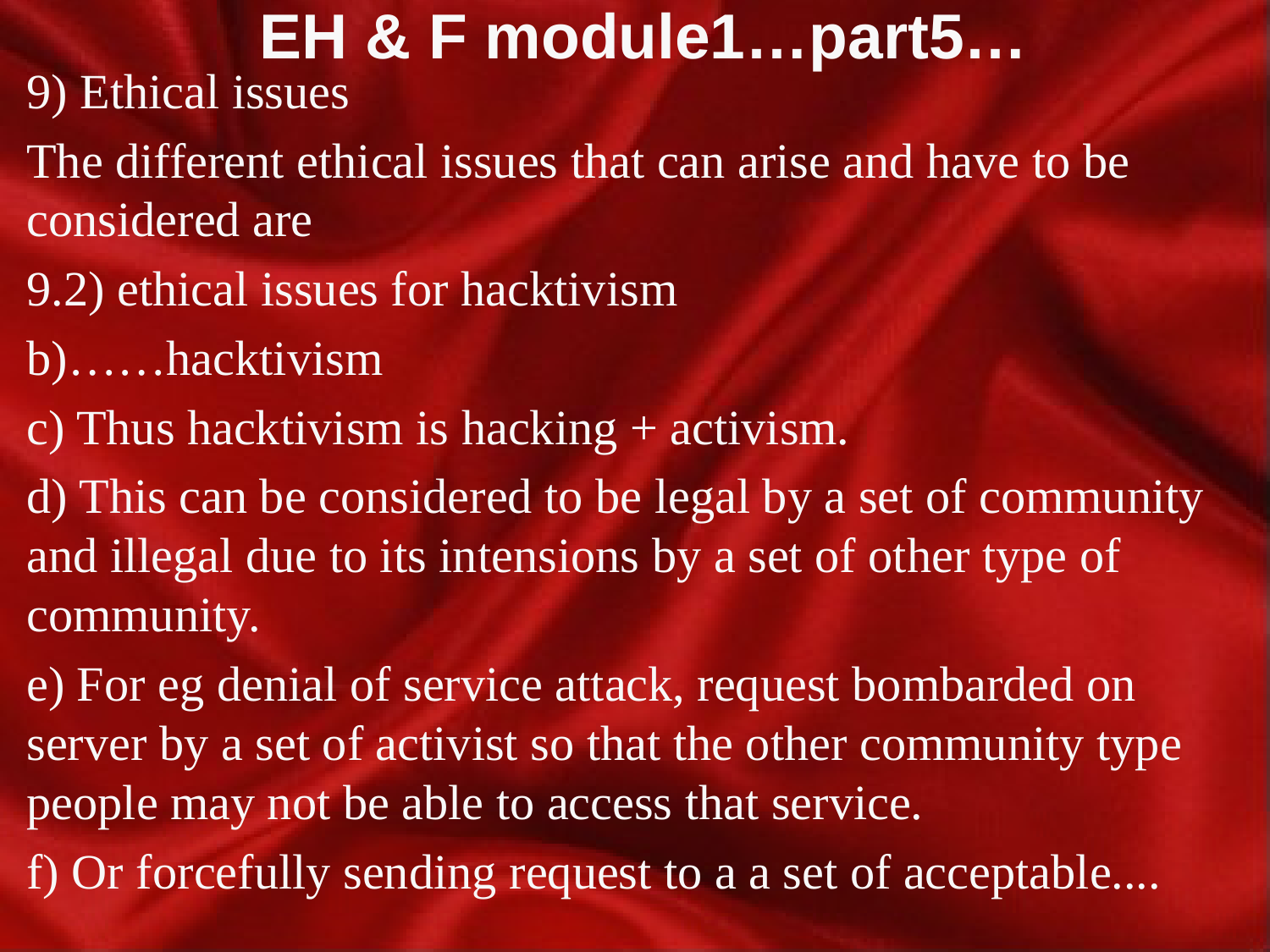

# EH & F module1…part5…
9) Ethical issues
The different ethical issues that can arise and have to be considered are
9.2) ethical issues for hacktivism
b)……hacktivism
c) Thus hacktivism is hacking + activism.
d) This can be considered to be legal by a set of community and illegal due to its intensions by a set of other type of community.
e) For eg denial of service attack, request bombarded on server by a set of activist so that the other community type people may not be able to access that service.
f) Or forcefully sending request to a a set of acceptable....